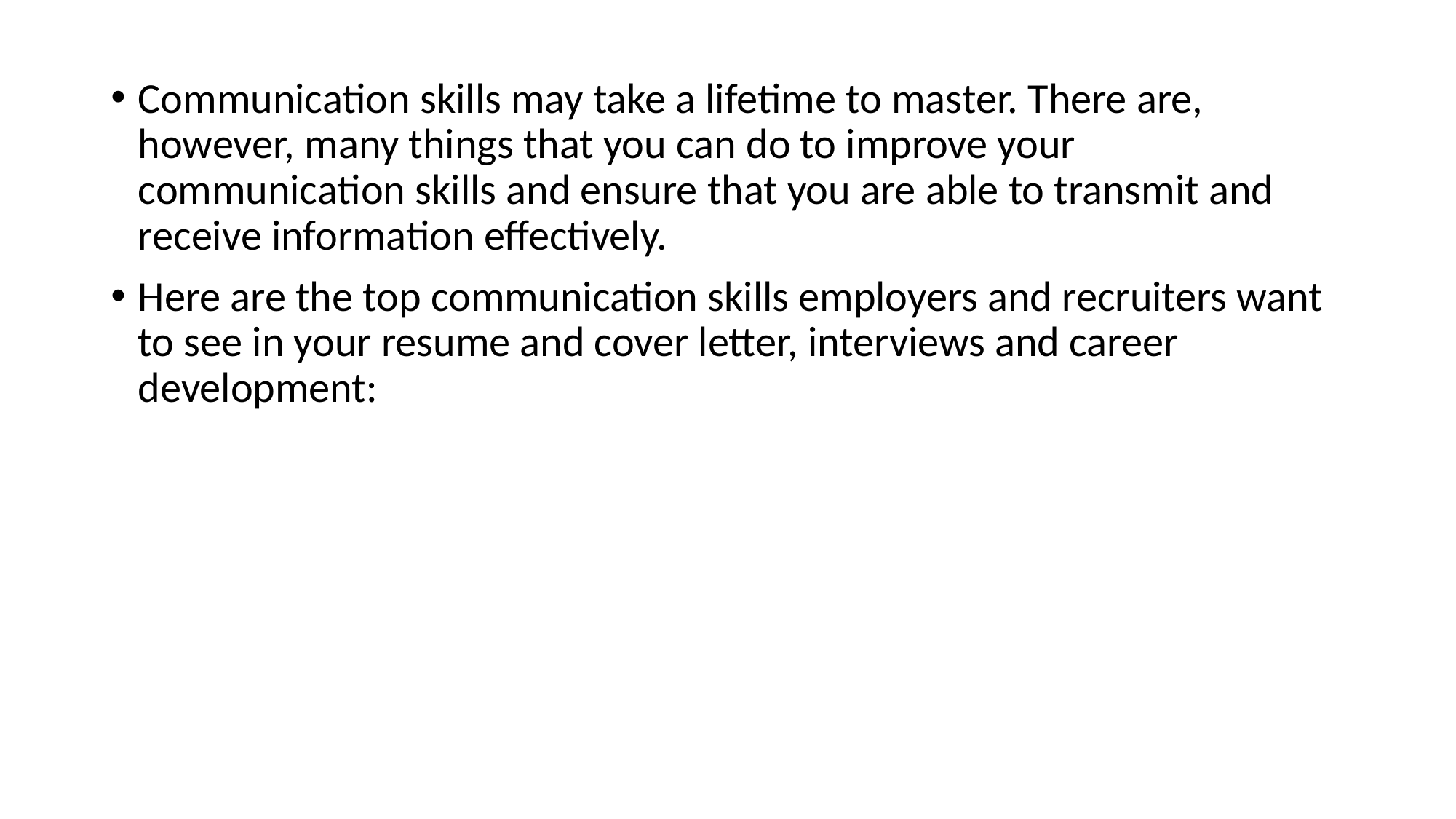

Communication skills may take a lifetime to master. There are, however, many things that you can do to improve your communication skills and ensure that you are able to transmit and receive information effectively.
Here are the top communication skills employers and recruiters want to see in your resume and cover letter, interviews and career development: